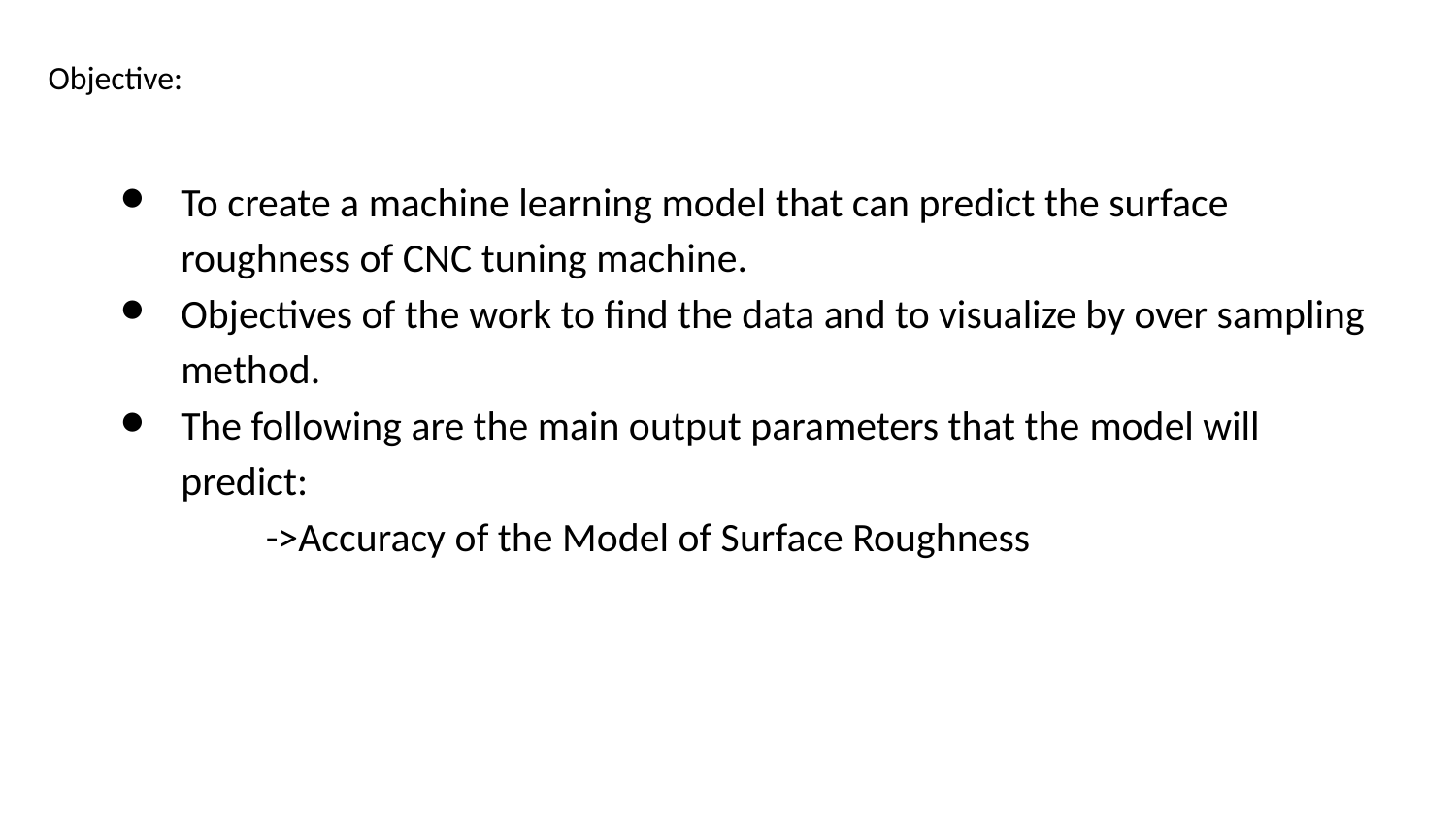

# Objective:
To create a machine learning model that can predict the surface roughness of CNC tuning machine.
Objectives of the work to find the data and to visualize by over sampling method.
The following are the main output parameters that the model will predict:
	->Accuracy of the Model of Surface Roughness